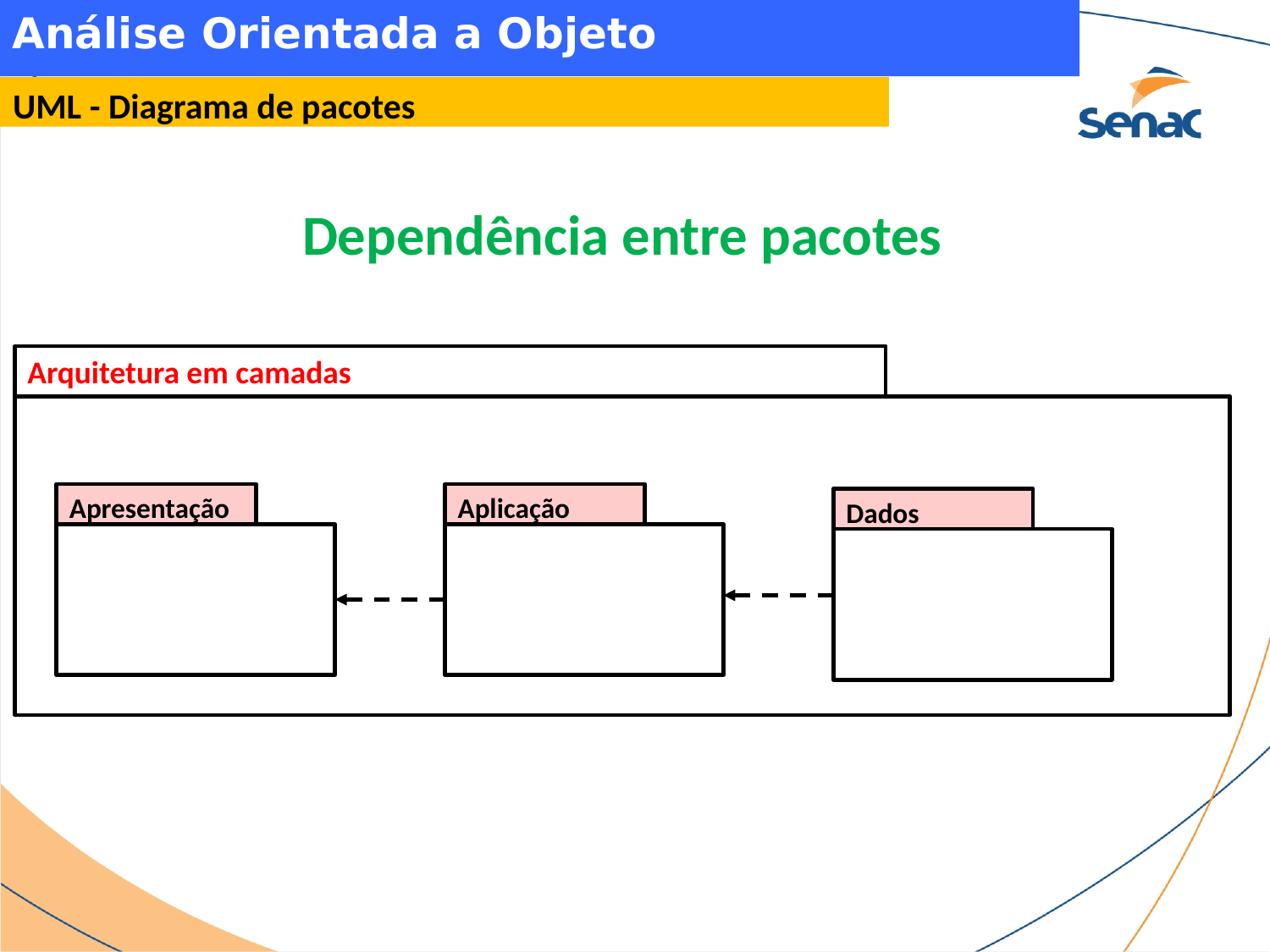

Análise Orientada a Objeto
UML - Diagrama de pacotes
Dependência entre pacotes
Arquitetura em camadas

Apresentação

Aplicação

Dados